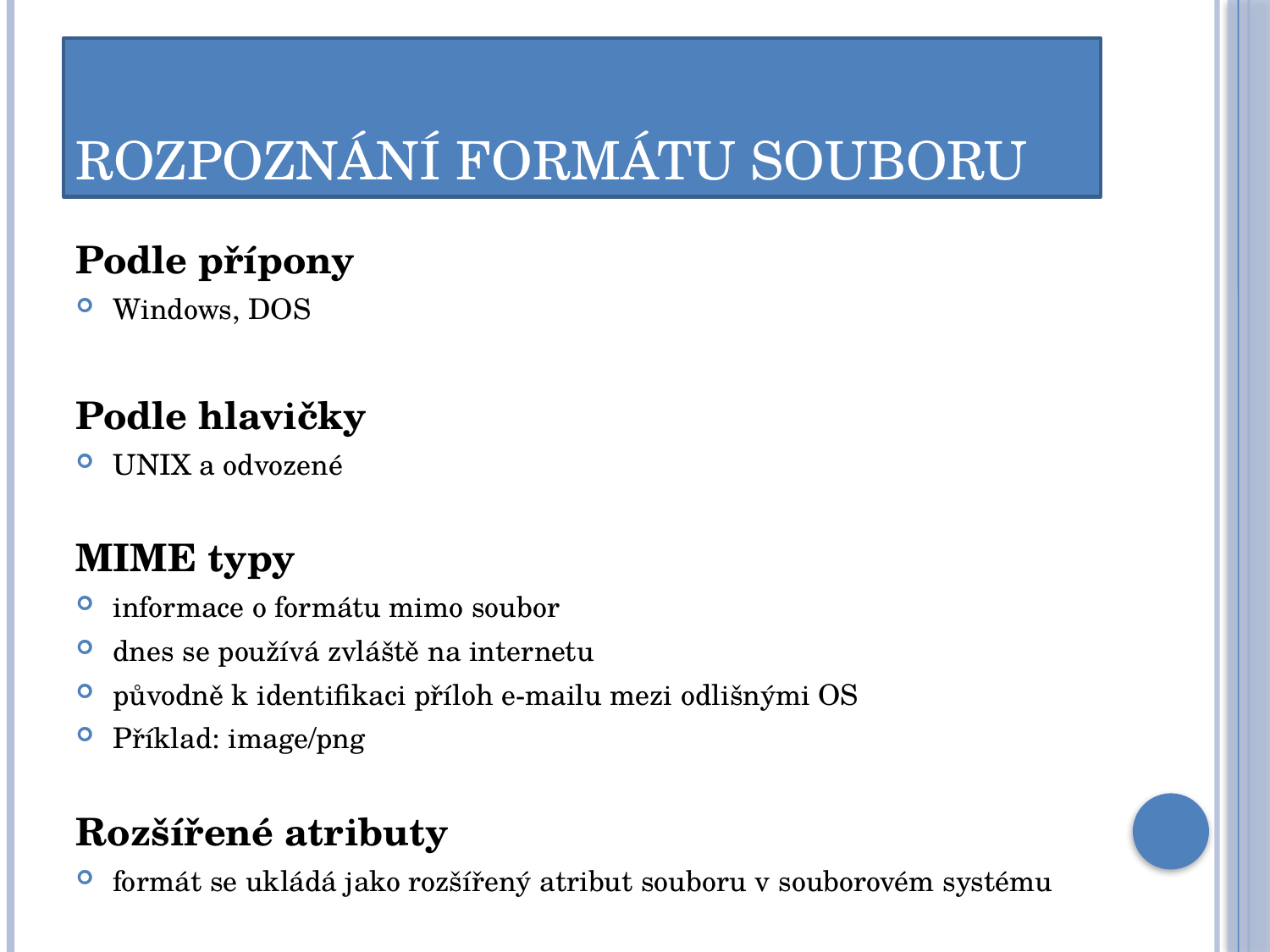

# Rozpoznání formátu souboru
Podle přípony
Windows, DOS

Podle hlavičky
UNIX a odvozené

MIME typy
informace o formátu mimo soubor
dnes se používá zvláště na internetu
původně k identifikaci příloh e-mailu mezi odlišnými OS
Příklad: image/png

Rozšířené atributy
formát se ukládá jako rozšířený atribut souboru v souborovém systému